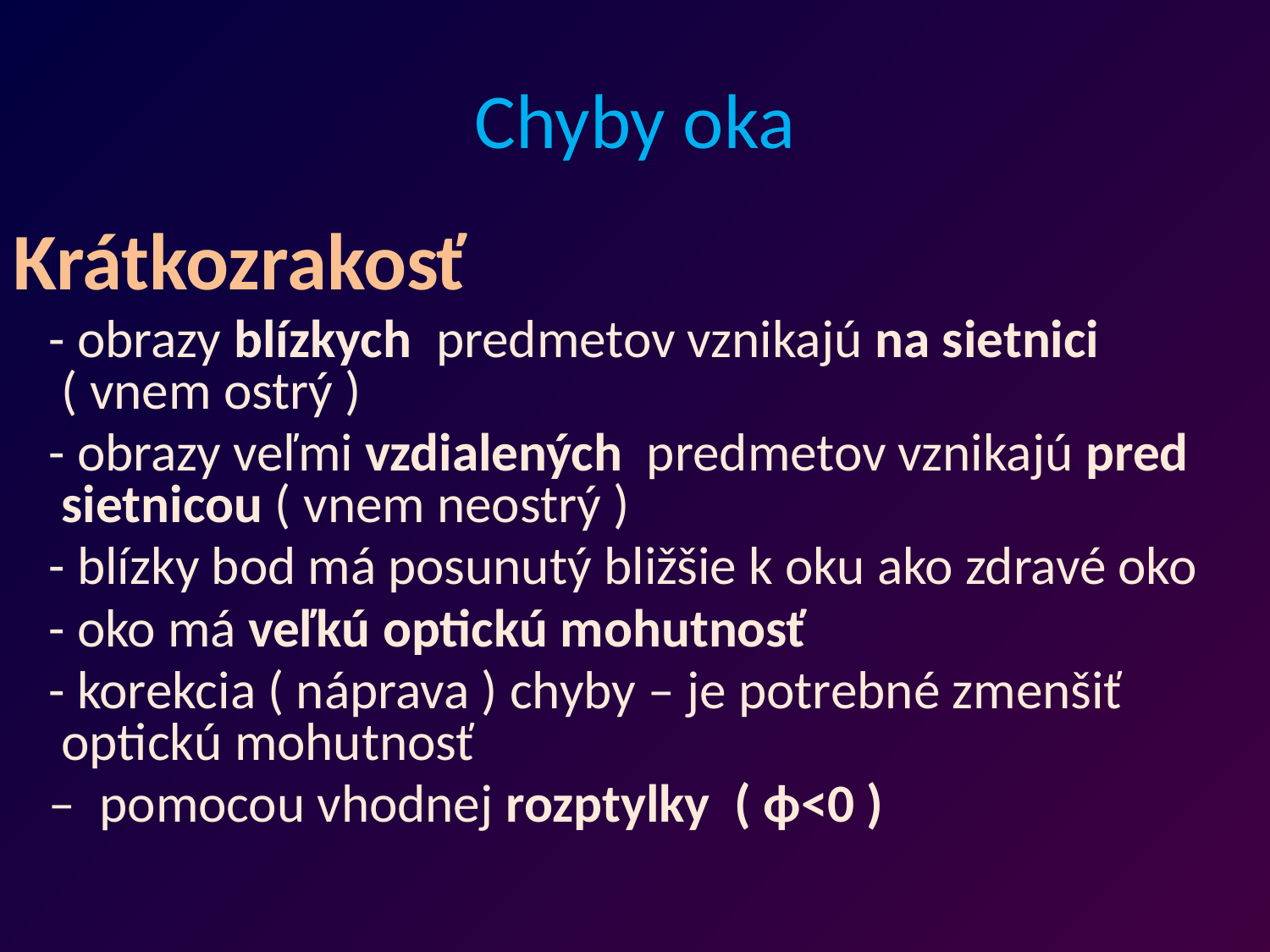

# Chyby oka
Krátkozrakosť
   - obrazy blízkych  predmetov vznikajú na sietnici ( vnem ostrý )
   - obrazy veľmi vzdialených  predmetov vznikajú pred sietnicou ( vnem neostrý )
   - blízky bod má posunutý bližšie k oku ako zdravé oko
   - oko má veľkú optickú mohutnosť
   - korekcia ( náprava ) chyby – je potrebné zmenšiť optickú mohutnosť
   –  pomocou vhodnej rozptylky  ( ϕ<0 )